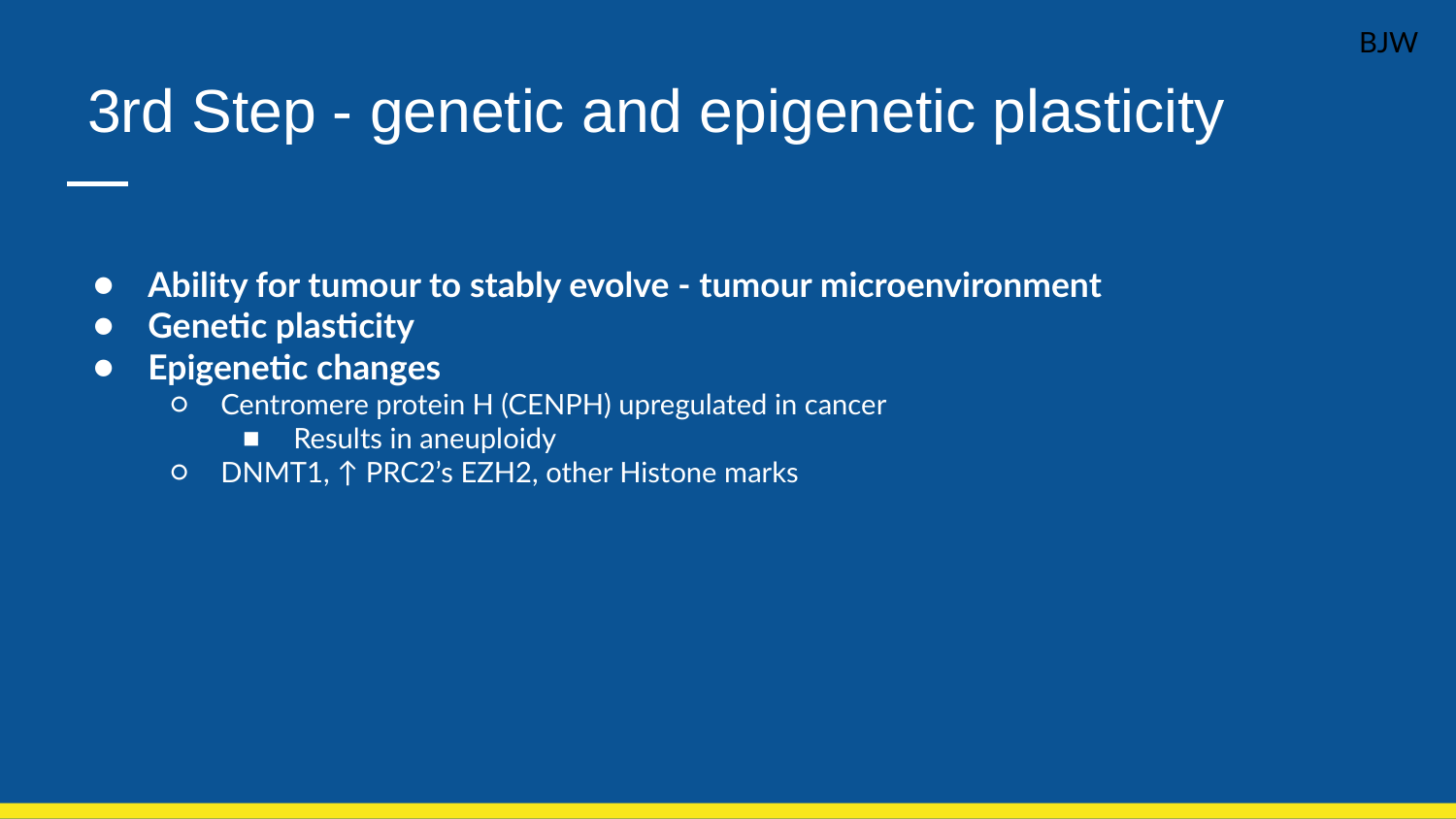

BJW
# 3rd Step - genetic and epigenetic plasticity

Ability for tumour to stably evolve - tumour microenvironment
Genetic plasticity
Epigenetic changes
Centromere protein H (CENPH) upregulated in cancer
Results in aneuploidy
DNMT1, ↑ PRC2’s EZH2, other Histone marks